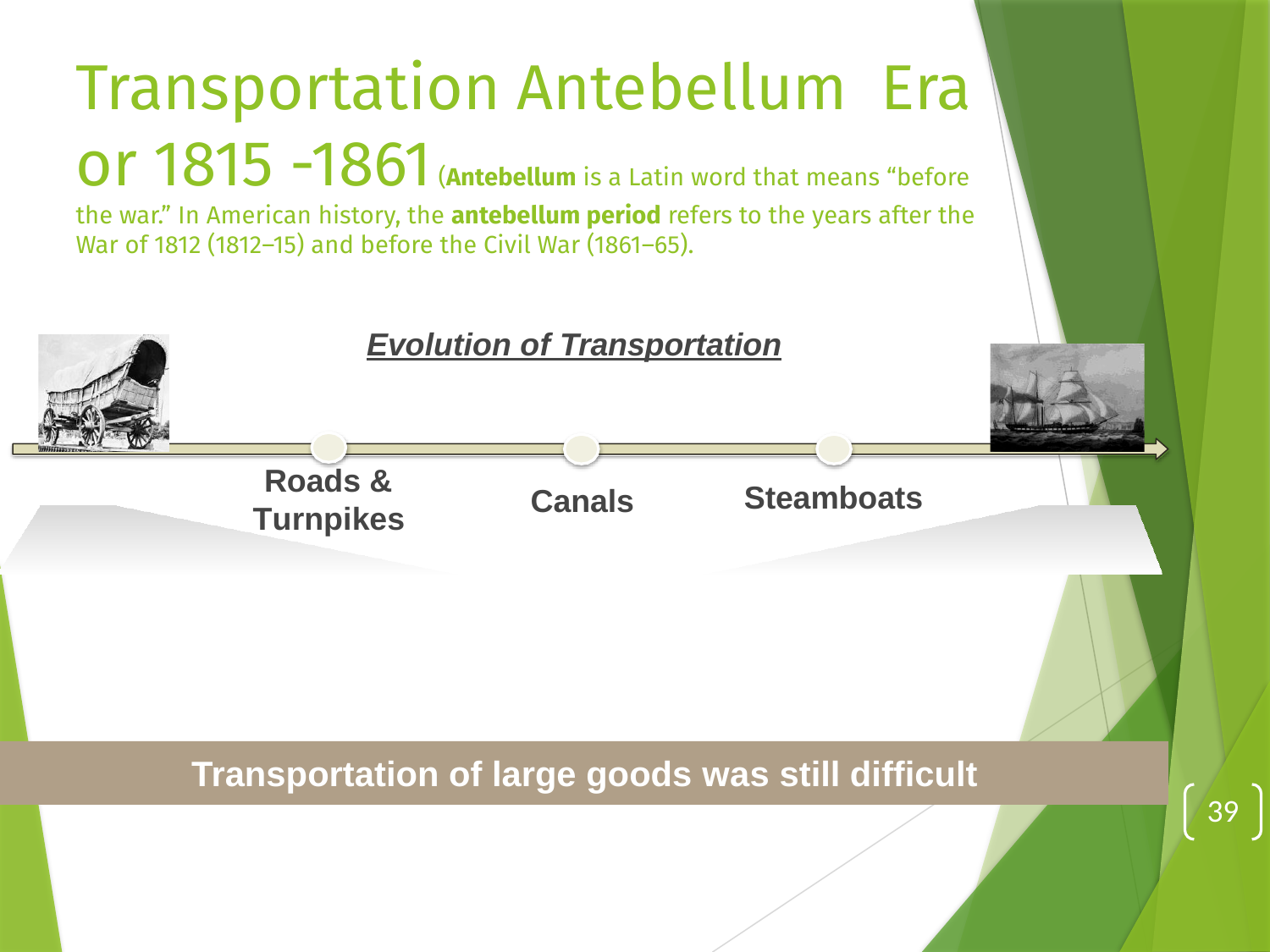

# Transportation Antebellum  Era or 1815 -1861 (Antebellum is a Latin word that means “before the war.” In American history, the antebellum period refers to the years after the War of 1812 (1812–15) and before the Civil War (1861–65).

Evolution of Transportation

Roads &  Turnpikes
Steamboats
Canals
Transportation of large goods was still difficult

39